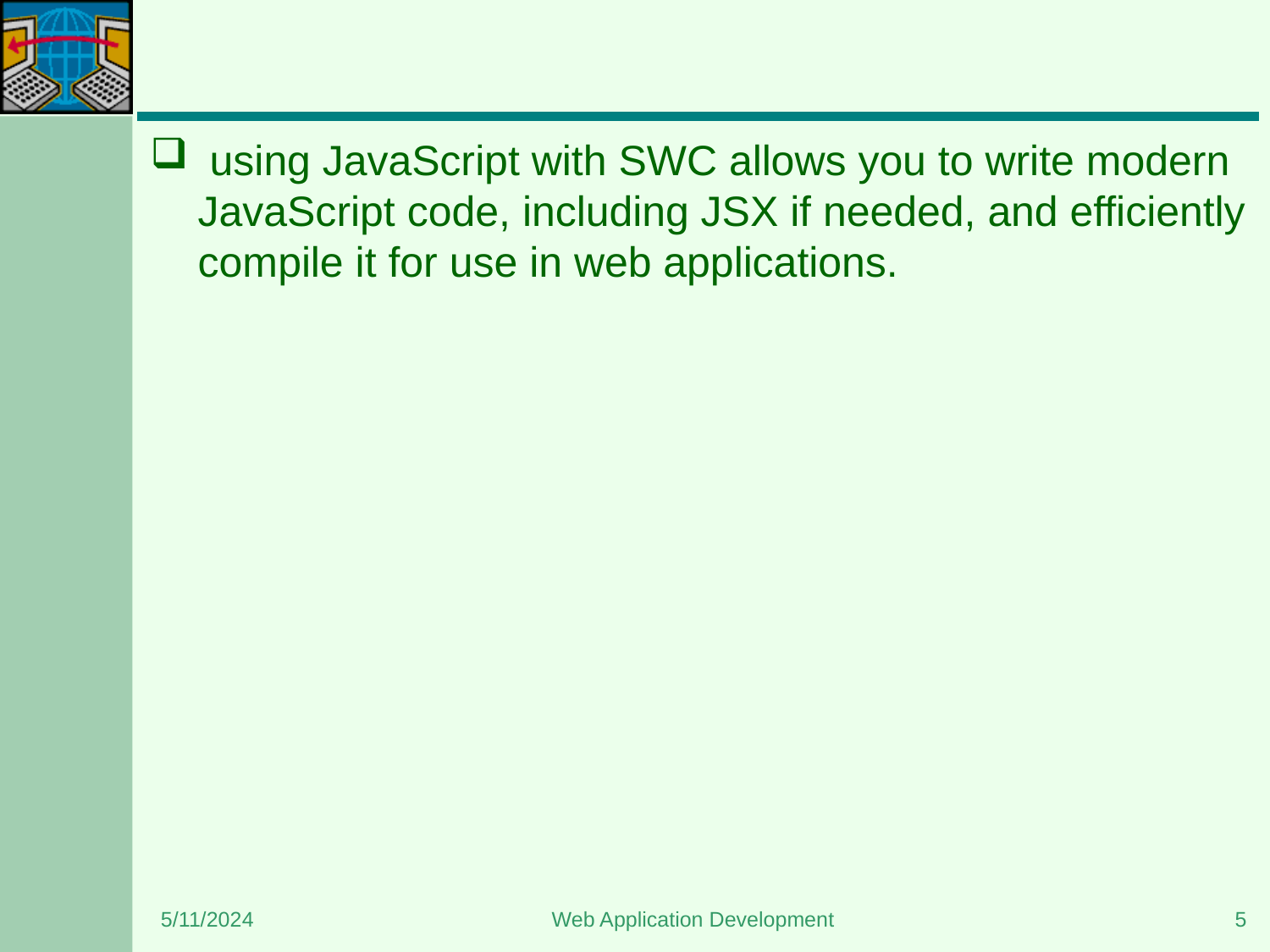

#
 using JavaScript with SWC allows you to write modern JavaScript code, including JSX if needed, and efficiently compile it for use in web applications.
5/11/2024
Web Application Development
5